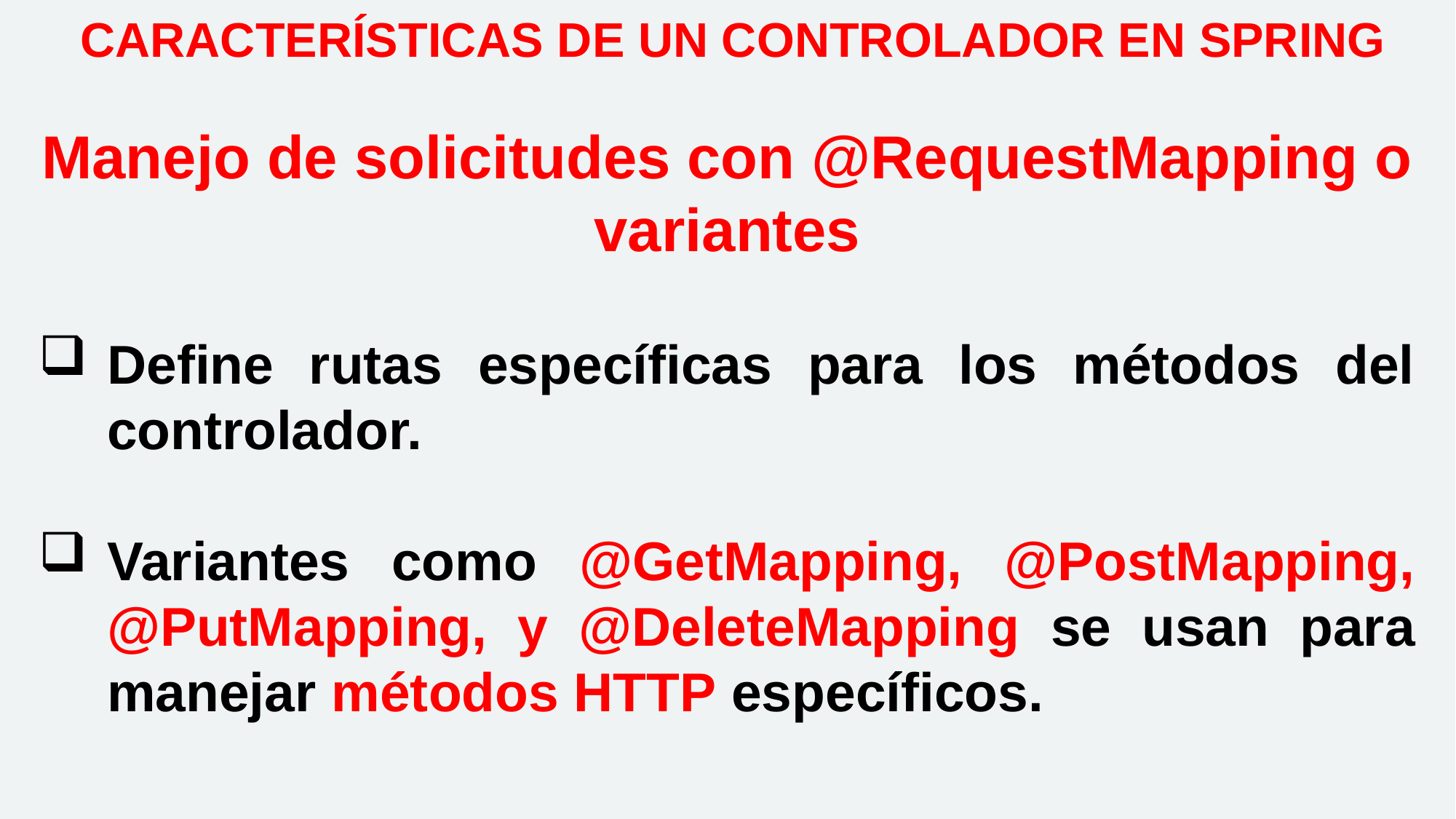

CARACTERÍSTICAS DE UN CONTROLADOR EN SPRING
Manejo de solicitudes con @RequestMapping o variantes

Define rutas específicas para los métodos del controlador.

Variantes como @GetMapping, @PostMapping, @PutMapping, y @DeleteMapping se usan para manejar métodos HTTP específicos.